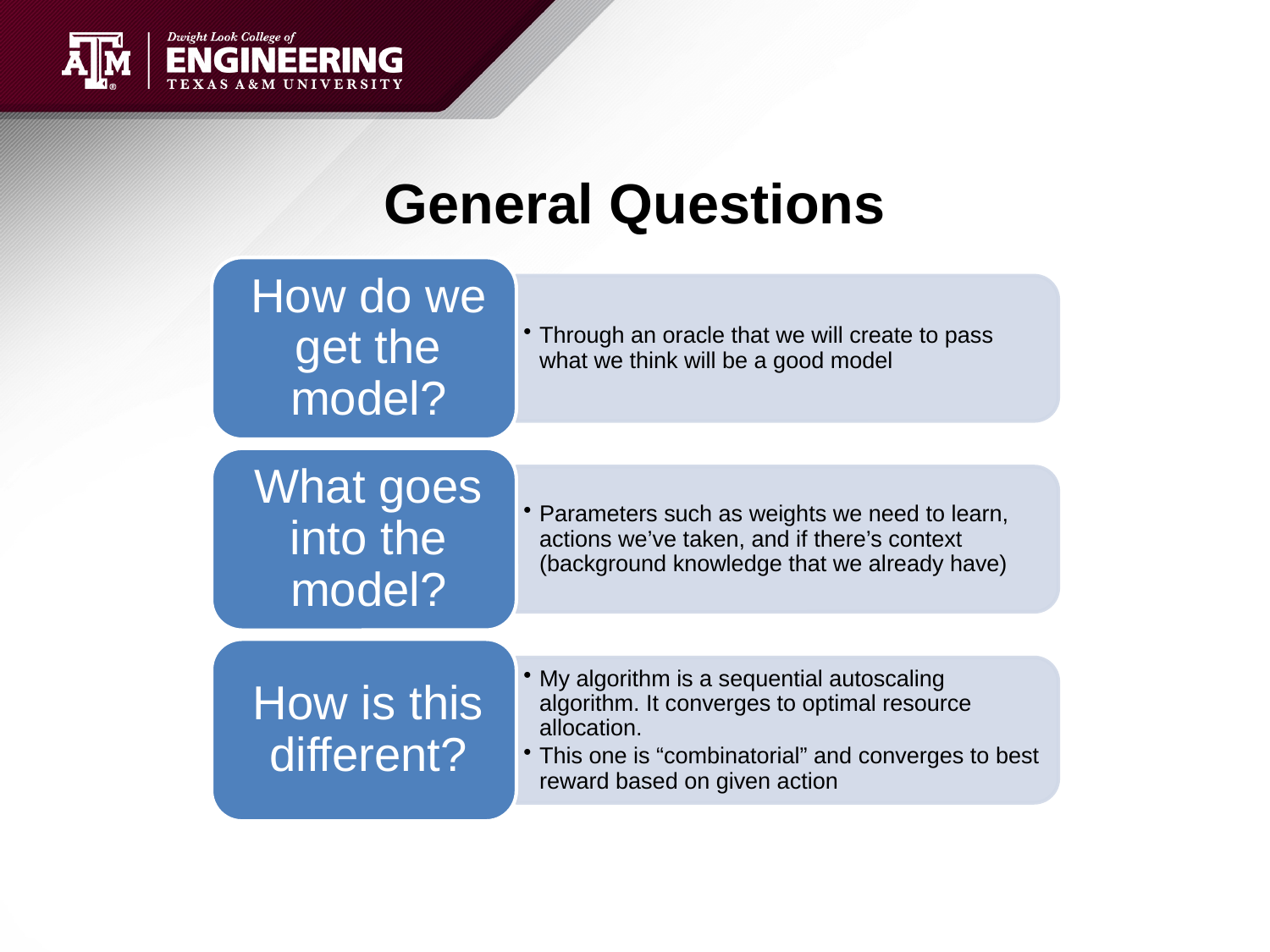

# General Questions
Through an oracle that we will create to pass what we think will be a good model
How do we get the model?
Parameters such as weights we need to learn, actions we’ve taken, and if there’s context (background knowledge that we already have)
What goes into the model?
My algorithm is a sequential autoscaling algorithm. It converges to optimal resource allocation.
This one is “combinatorial” and converges to best reward based on given action
How is this different?